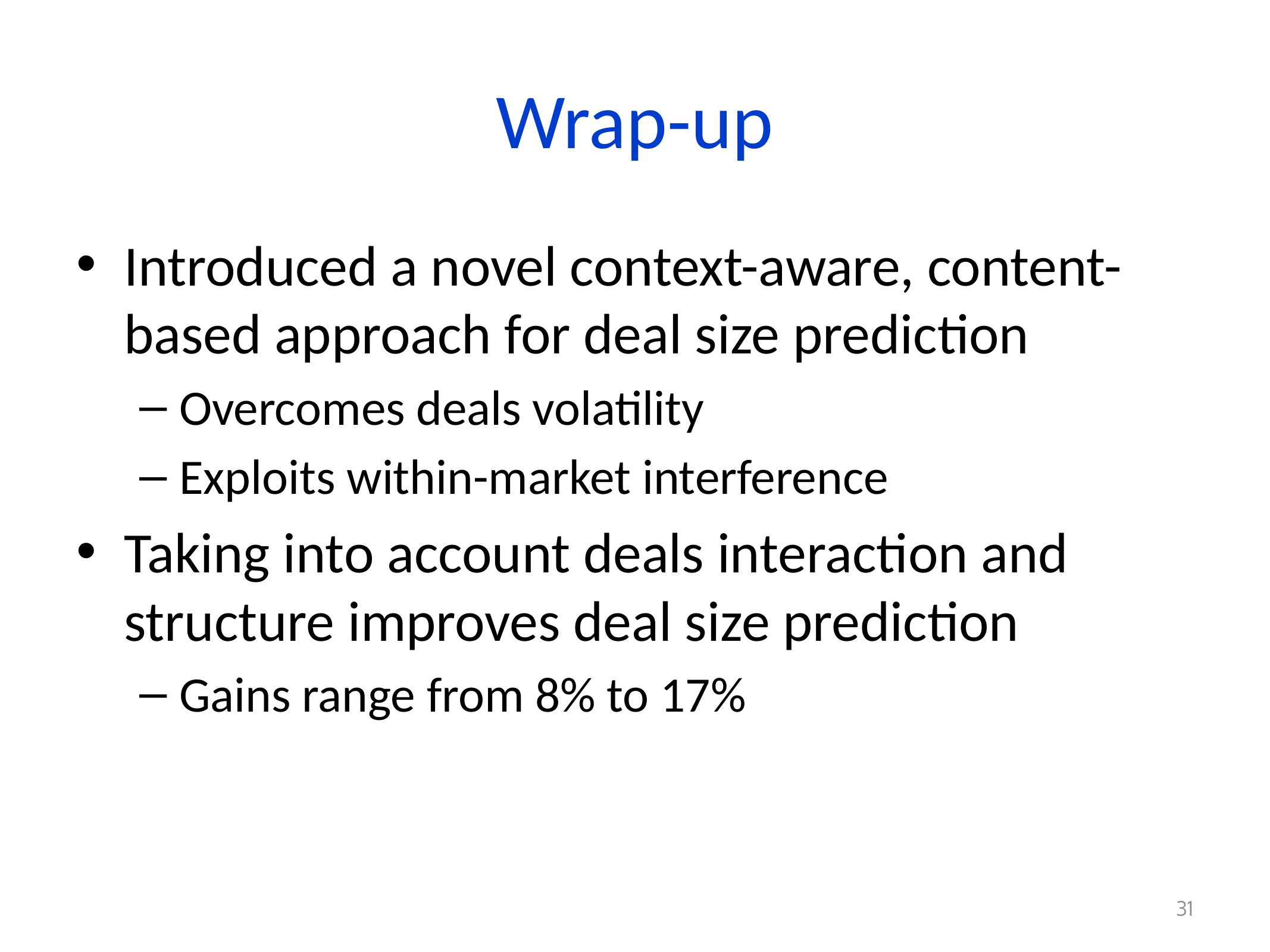

# Wrap-up
Introduced a novel context-aware, content-based approach for deal size prediction
Overcomes deals volatility
Exploits within-market interference
Taking into account deals interaction and structure improves deal size prediction
Gains range from 8% to 17%
31